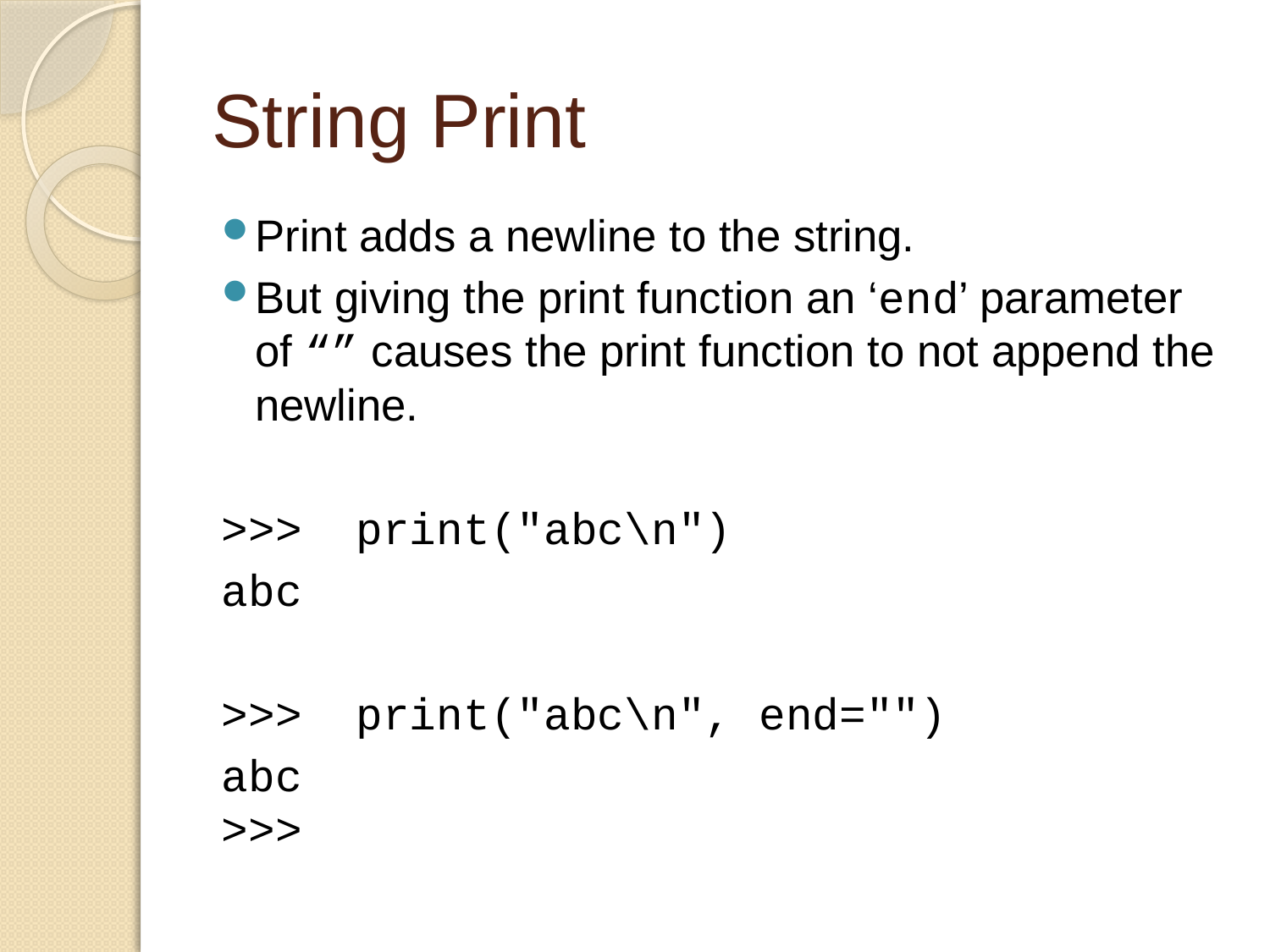

# String Print
Print adds a newline to the string.
But giving the print function an ‘end’ parameter of “” causes the print function to not append the newline.

>>>  print("abc\n")
abc

>>>  print("abc\n", end="")
abc
>>>